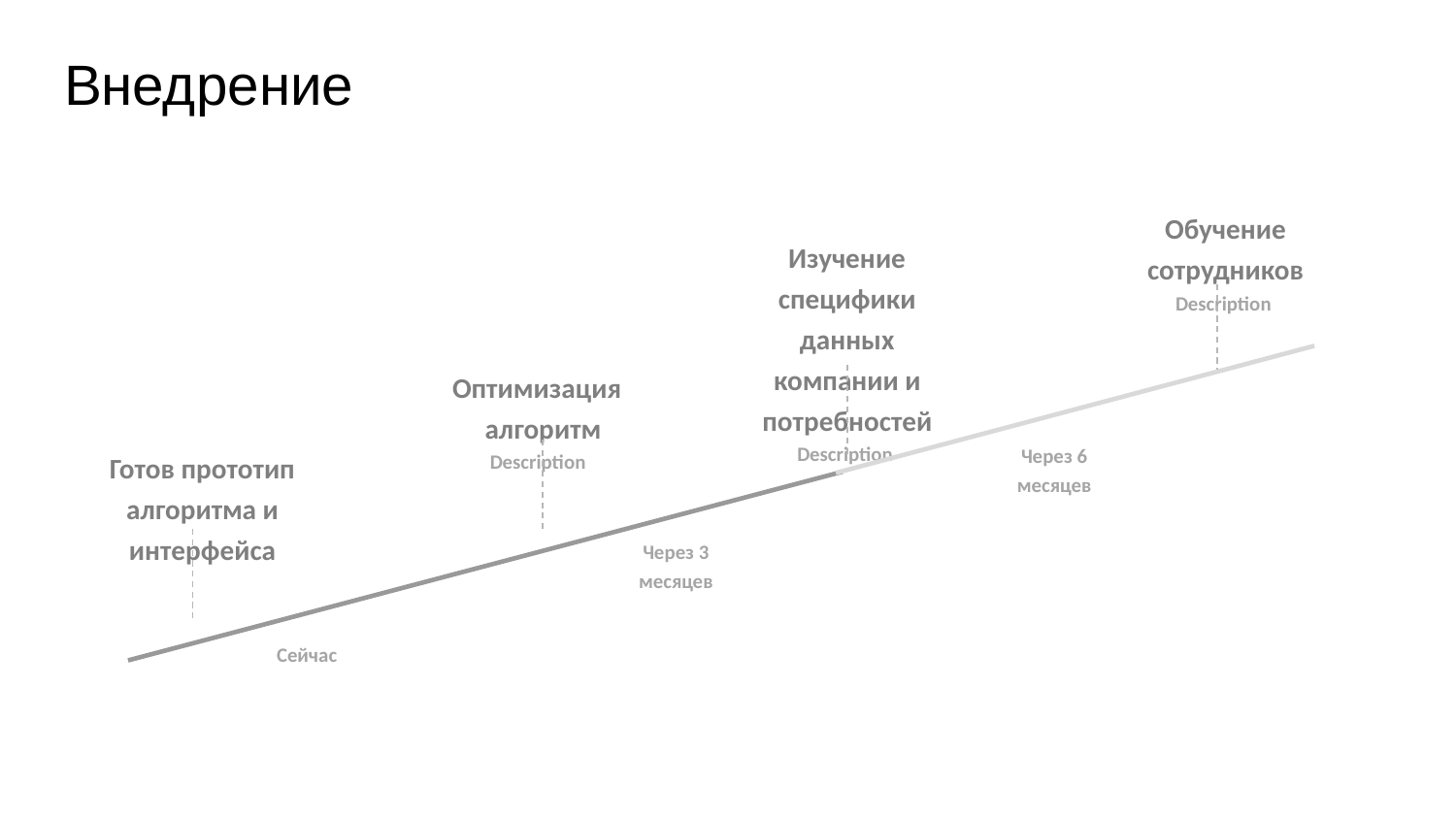

# Внедрение

Обучение сотрудников
Description
Изучение специфики данных компании и потребностей
Description
Оптимизация
 алгоритм
Description
Через 6 месяцев

Готов прототип алгоритма и интерфейса

Через 3 месяцев

Сейчас